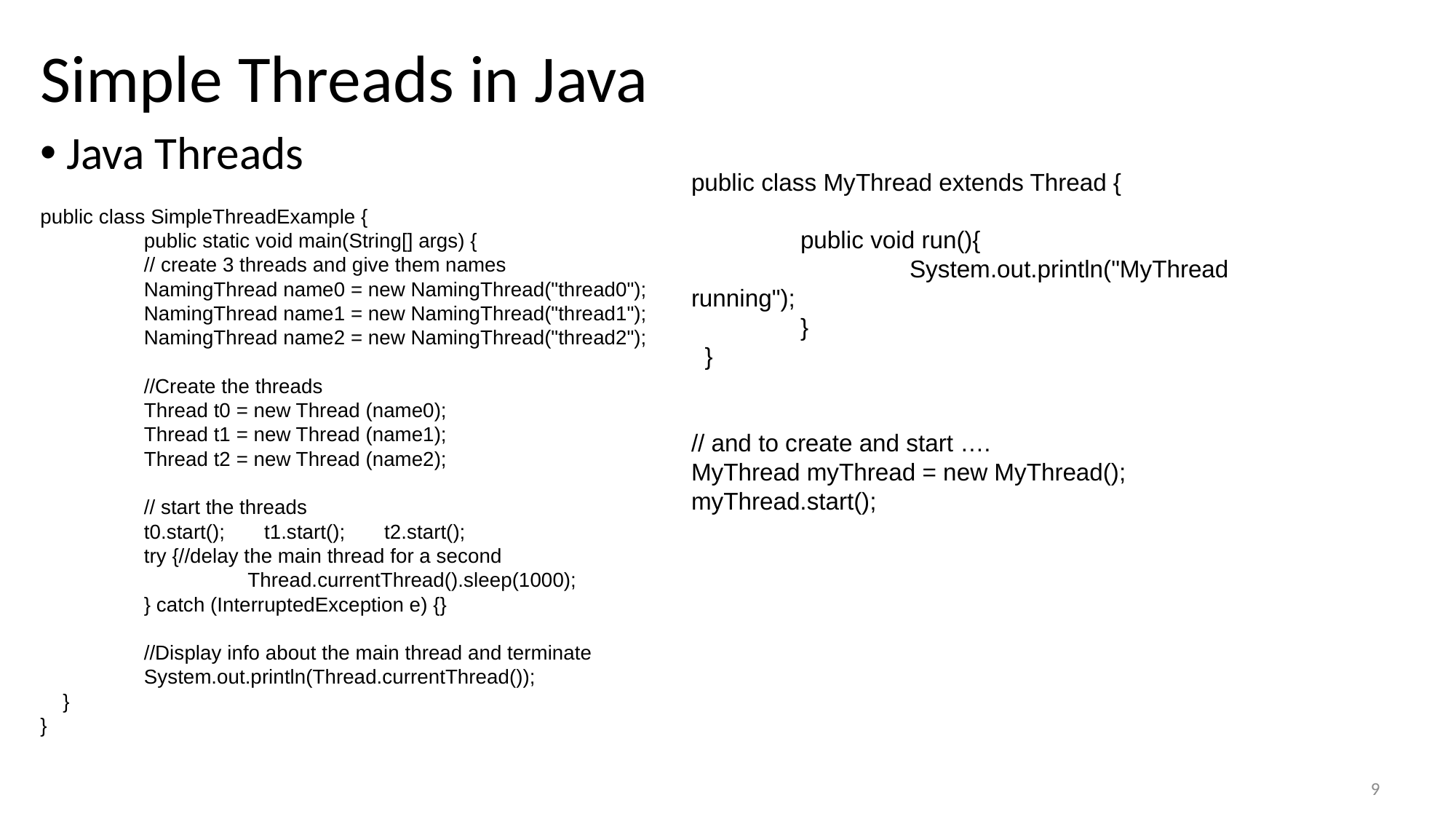

# Simple Threads in Java
Java Threads

public class SimpleThreadExample {
	public static void main(String[] args) {
	// create 3 threads and give them names
	NamingThread name0 = new NamingThread("thread0");
	NamingThread name1 = new NamingThread("thread1");
      	NamingThread name2 = new NamingThread("thread2");

	//Create the threads
      	Thread t0 = new Thread (name0);
      	Thread t1 = new Thread (name1);
      	Thread t2 = new Thread (name2);

	// start the threads
      	t0.start();       t1.start();       t2.start();
      	try {//delay the main thread for a second
		Thread.currentThread().sleep(1000);
      	} catch (InterruptedException e) {}

	//Display info about the main thread and terminate
      	System.out.println(Thread.currentThread());
    }
}
public class MyThread extends Thread {

	public void run(){
       		System.out.println("MyThread running");
    	}
  }

// and to create and start ….
MyThread myThread = new MyThread();
myThread.start();